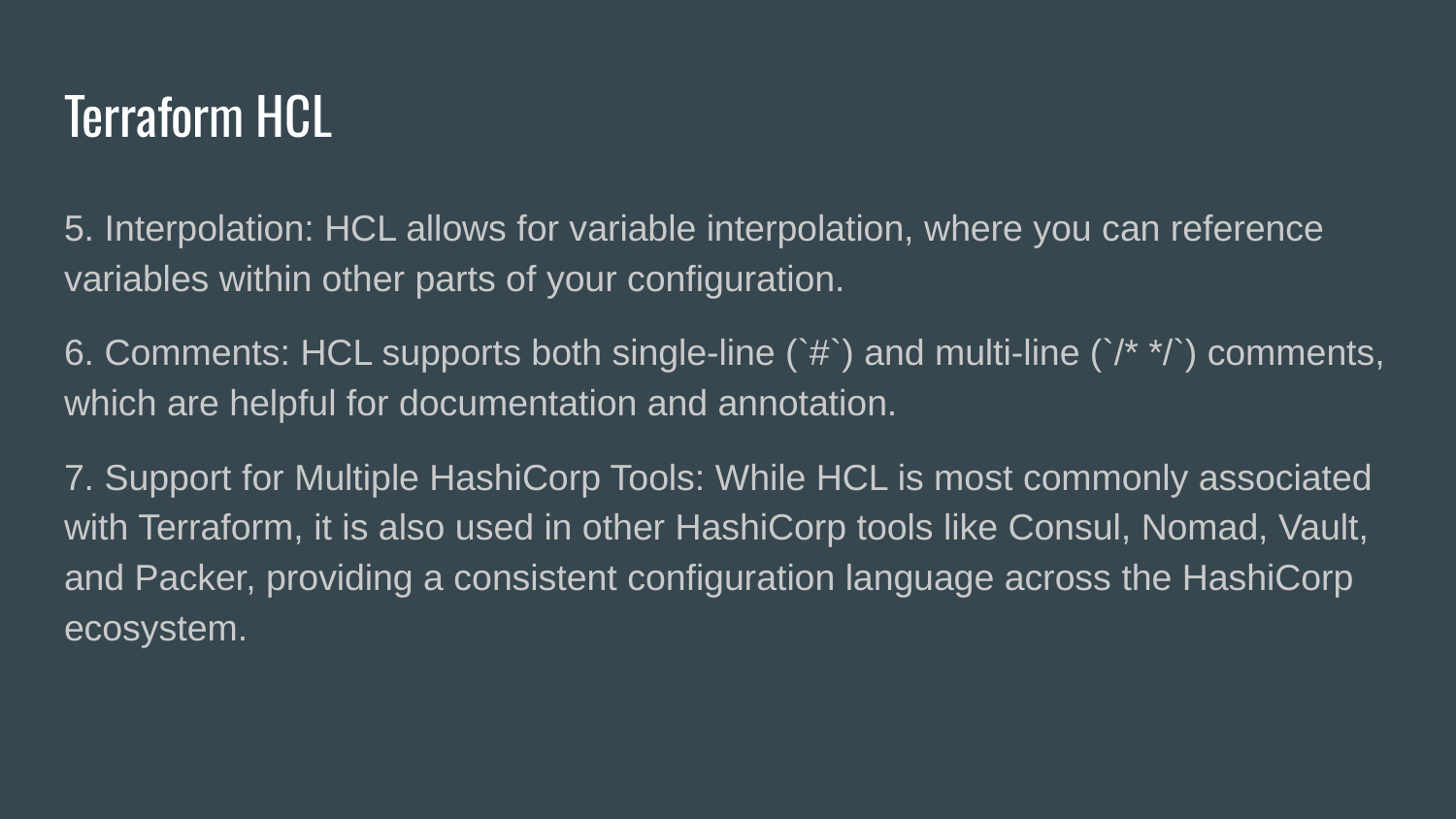

# Terraform HCL
5. Interpolation: HCL allows for variable interpolation, where you can reference variables within other parts of your configuration.
6. Comments: HCL supports both single-line (`#`) and multi-line (`/* */`) comments, which are helpful for documentation and annotation.
7. Support for Multiple HashiCorp Tools: While HCL is most commonly associated with Terraform, it is also used in other HashiCorp tools like Consul, Nomad, Vault, and Packer, providing a consistent configuration language across the HashiCorp ecosystem.